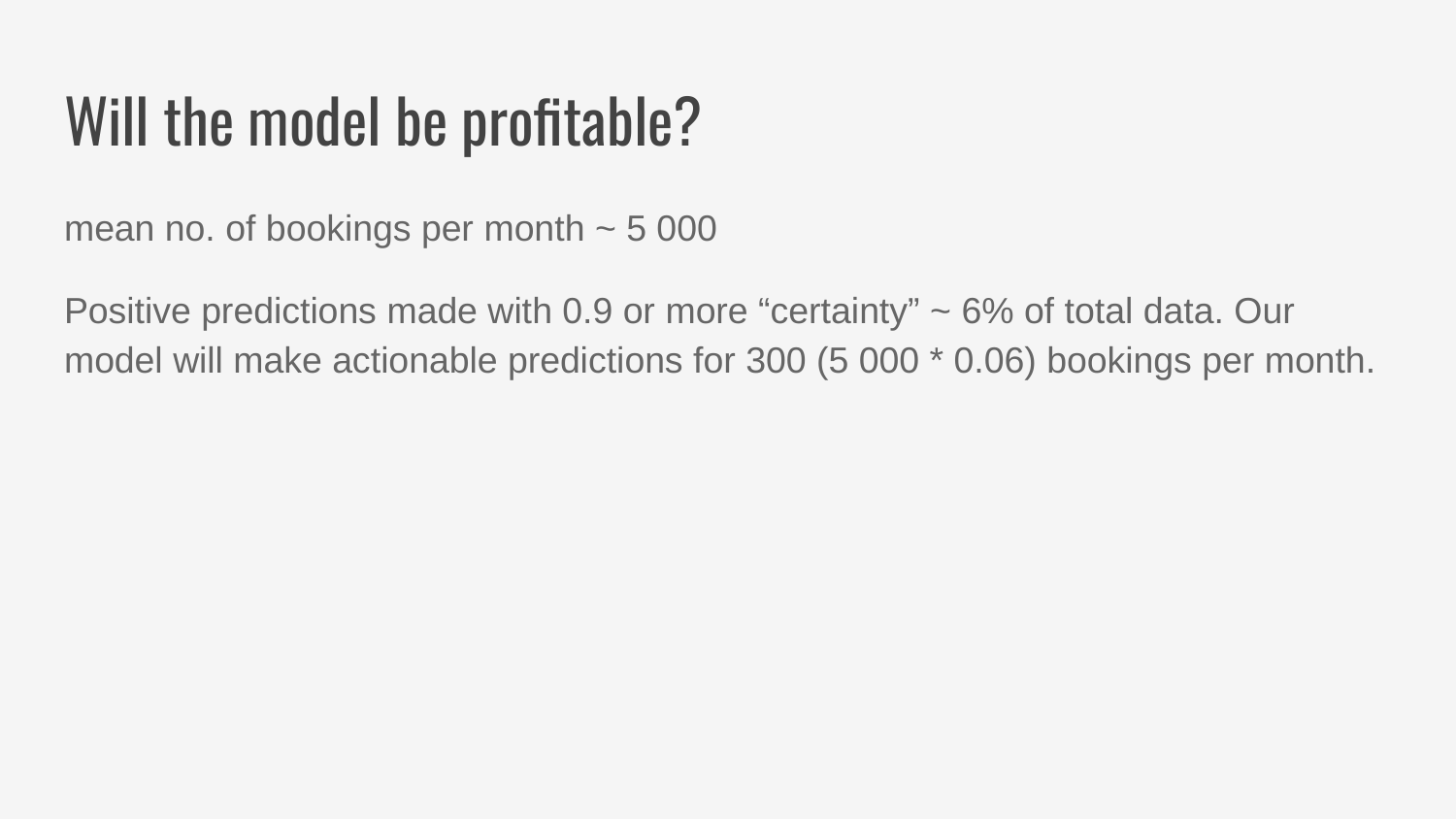

# Will the model be profitable?
mean no. of bookings per month ~ 5 000
Positive predictions made with 0.9 or more “certainty” ~ 6% of total data. Our model will make actionable predictions for 300 (5 000 * 0.06) bookings per month.